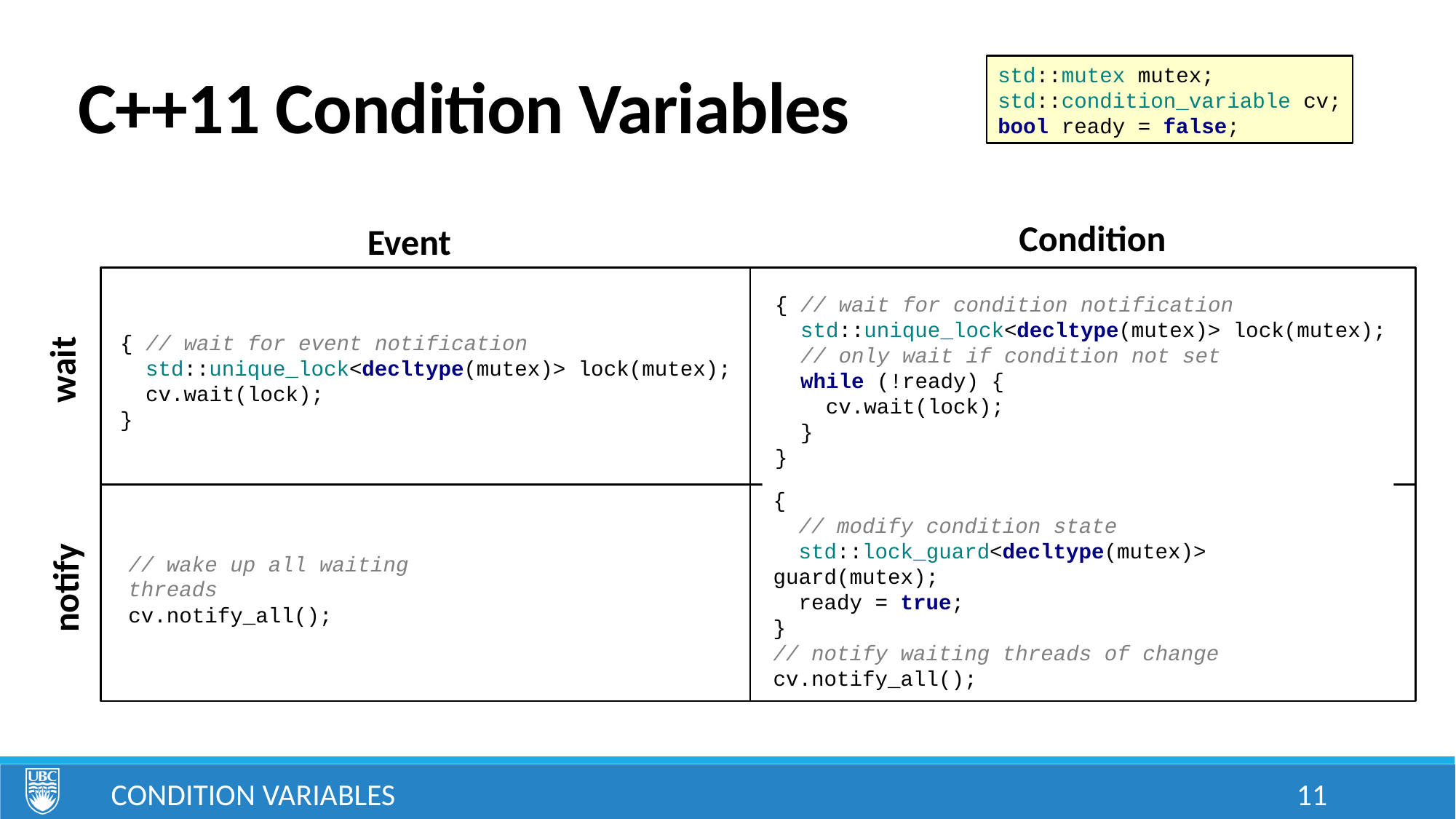

std::mutex mutex;
std::condition_variable cv;
bool ready = false;
# C++11 Condition Variables
Condition
Event

{ // wait for condition notification
  std::unique_lock<decltype(mutex)> lock(mutex);
  // only wait if condition not set
  while (!ready) {
    cv.wait(lock);
  }
}
{ // wait for event notification
  std::unique_lock<decltype(mutex)> lock(mutex);
  cv.wait(lock);
}
wait

{
  // modify condition state
  std::lock_guard<decltype(mutex)> guard(mutex);
  ready = true;
}
// notify waiting threads of change
cv.notify_all();
// wake up all waiting threads
cv.notify_all();
notify
Condition Variables
11